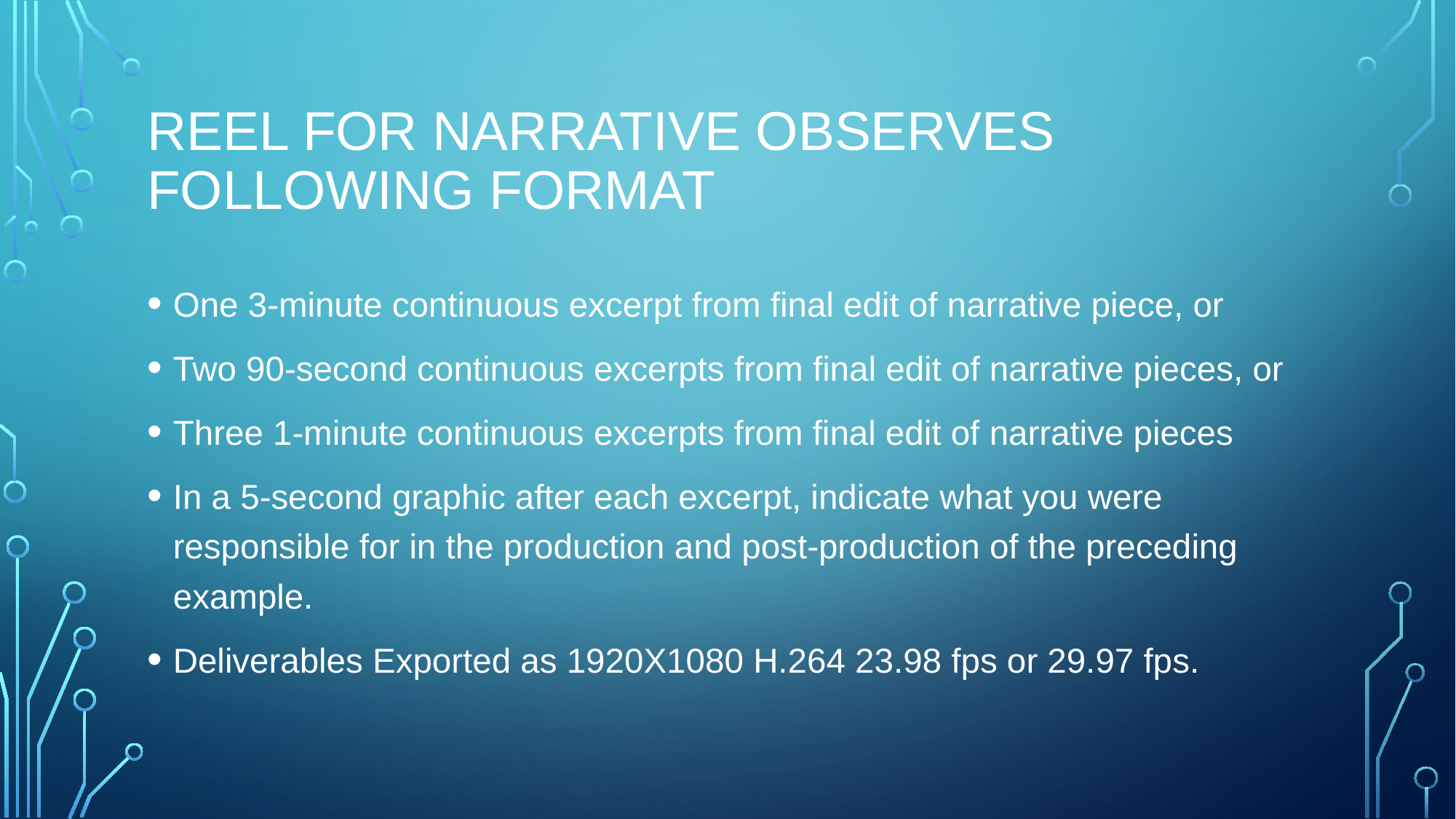

# Reel for narrative observes following format
One 3-minute continuous excerpt from final edit of narrative piece, or
Two 90-second continuous excerpts from final edit of narrative pieces, or
Three 1-minute continuous excerpts from final edit of narrative pieces
In a 5-second graphic after each excerpt, indicate what you were responsible for in the production and post-production of the preceding example.
Deliverables Exported as 1920X1080 H.264 23.98 fps or 29.97 fps.